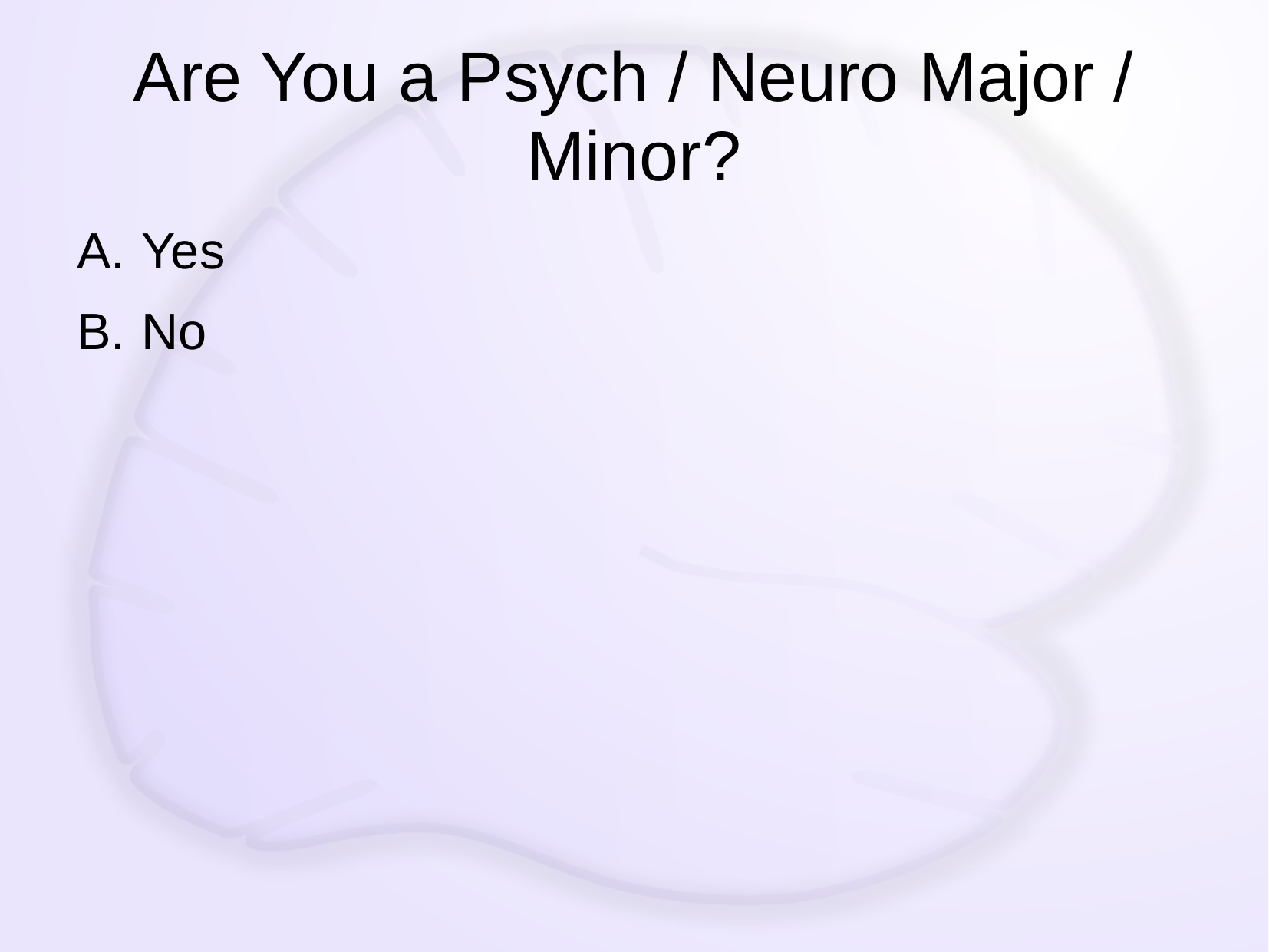

# Are You a Psych / Neuro Major / Minor?
Yes
No